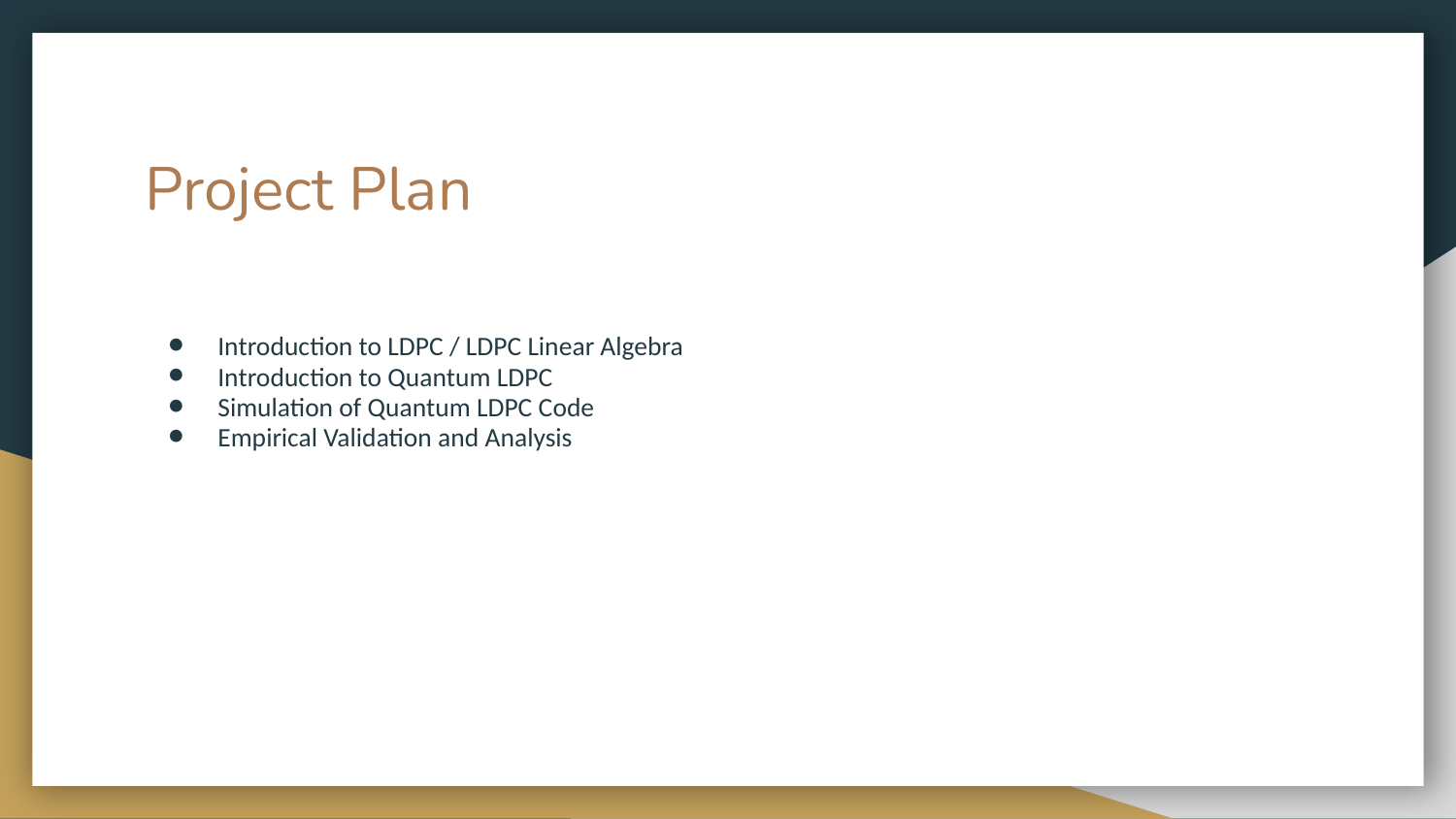

# Project Plan
Introduction to LDPC / LDPC Linear Algebra
Introduction to Quantum LDPC
Simulation of Quantum LDPC Code
Empirical Validation and Analysis